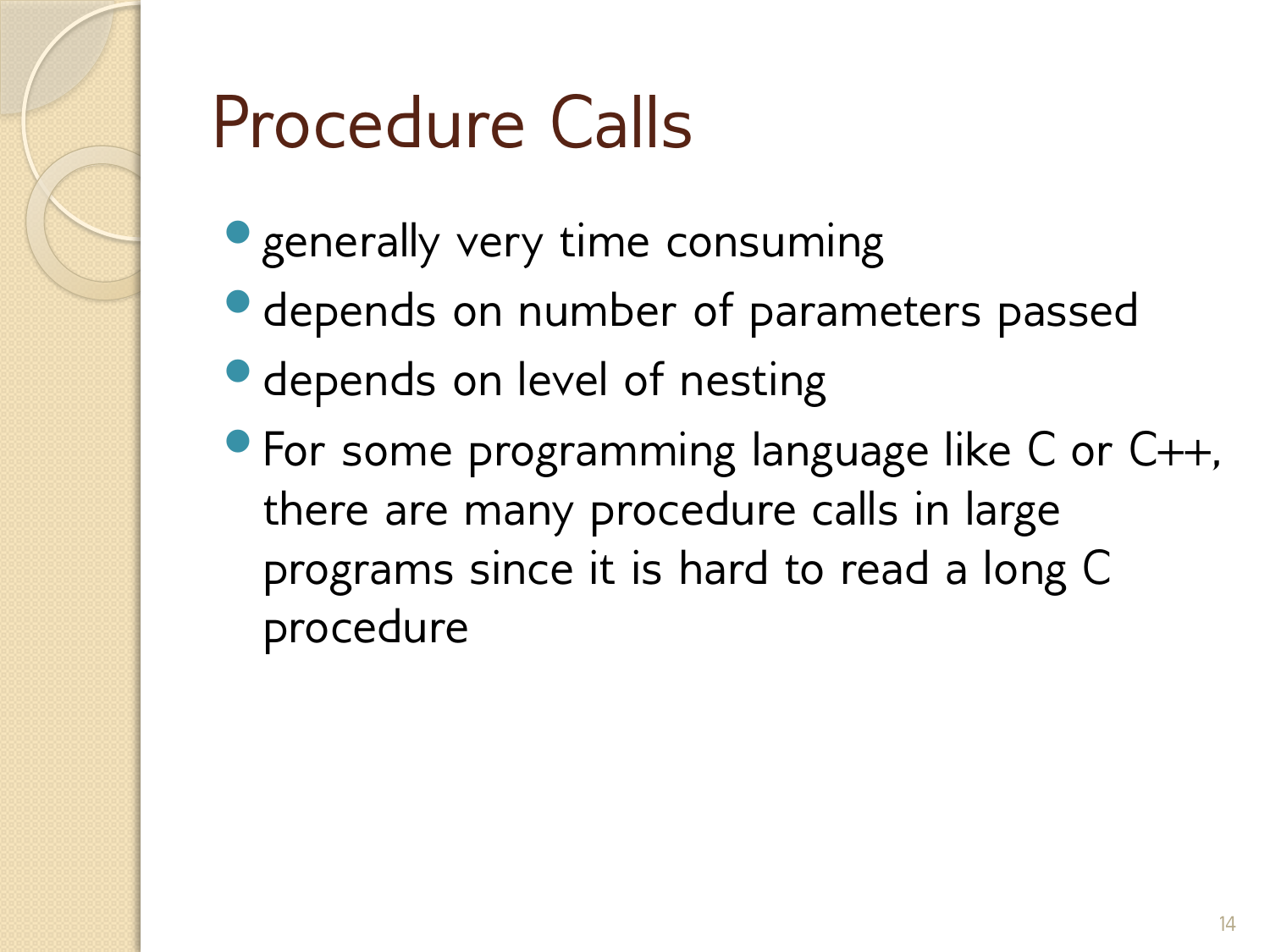

# Procedure Calls
generally very time consuming
depends on number of parameters passed
depends on level of nesting
For some programming language like C or C++, there are many procedure calls in large programs since it is hard to read a long C procedure

14